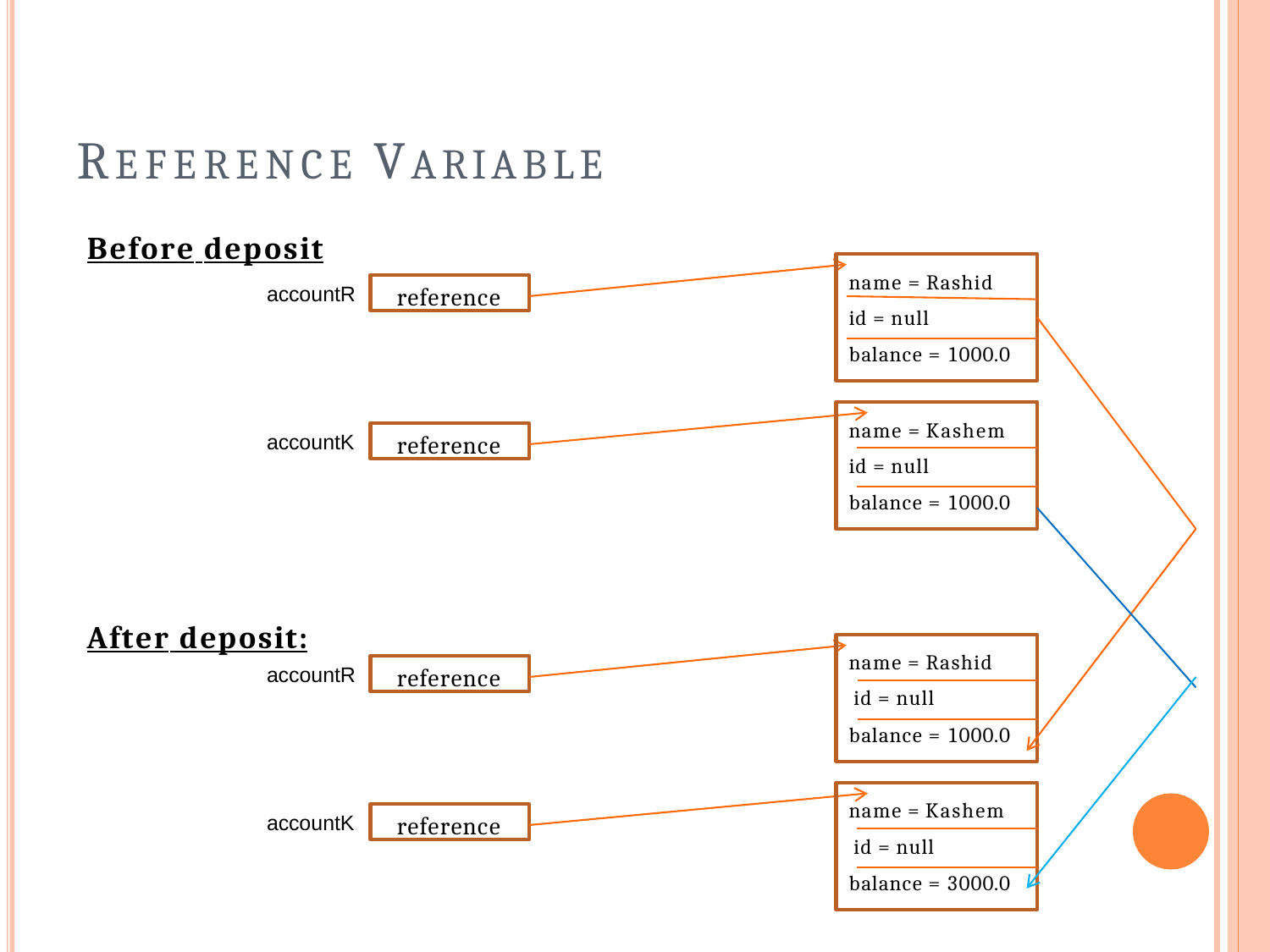

# REFERENCE VARIABLE
Before deposit

name = Rashid
reference
accountR

id = null

balance = 1000.0

name = Kashem
id = null
reference
accountK

balance = 1000.0
After deposit:
accountR

name = Rashid  id = null
reference

balance = 1000.0

name = Kashem  id = null
reference
accountK

balance = 3000.0